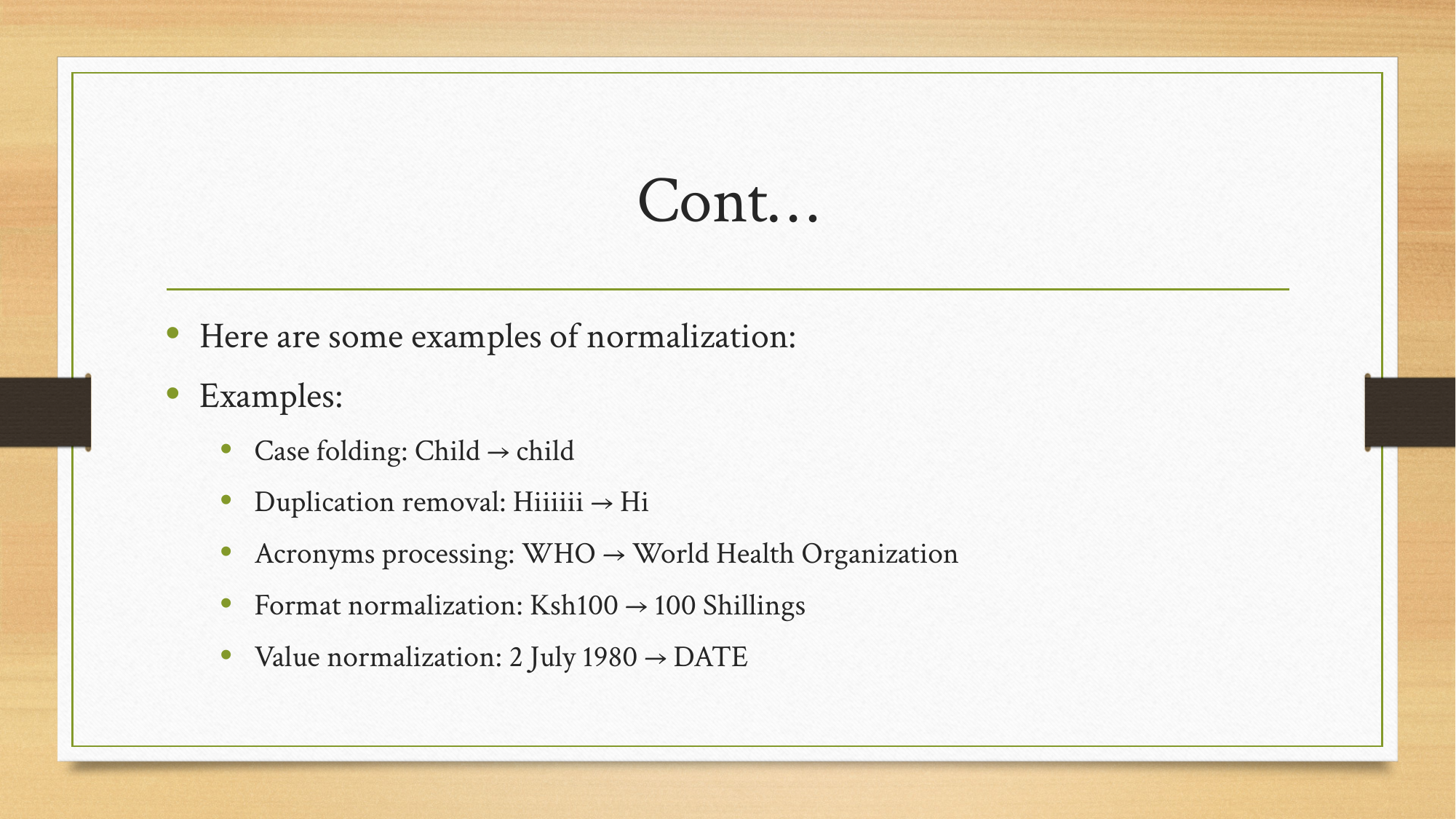

# Cont…
Here are some examples of normalization:
Examples:
Case folding: Child → child
Duplication removal: Hiiiiii → Hi
Acronyms processing: WHO → World Health Organization
Format normalization: Ksh100 → 100 Shillings
Value normalization: 2 July 1980 → DATE